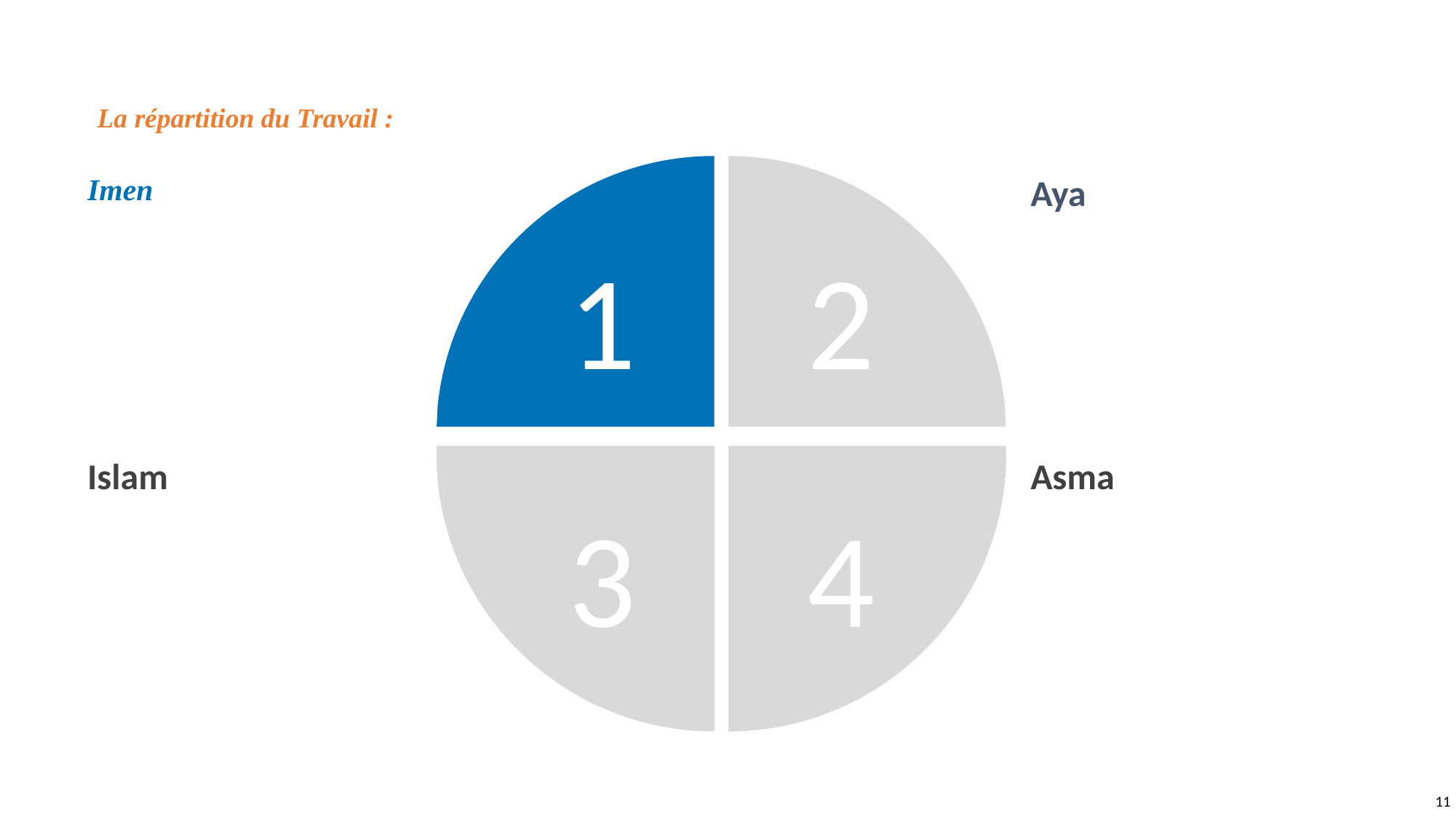

La répartition du Travail :

Imen

Aya

1
2

Islam
Asma
3
4